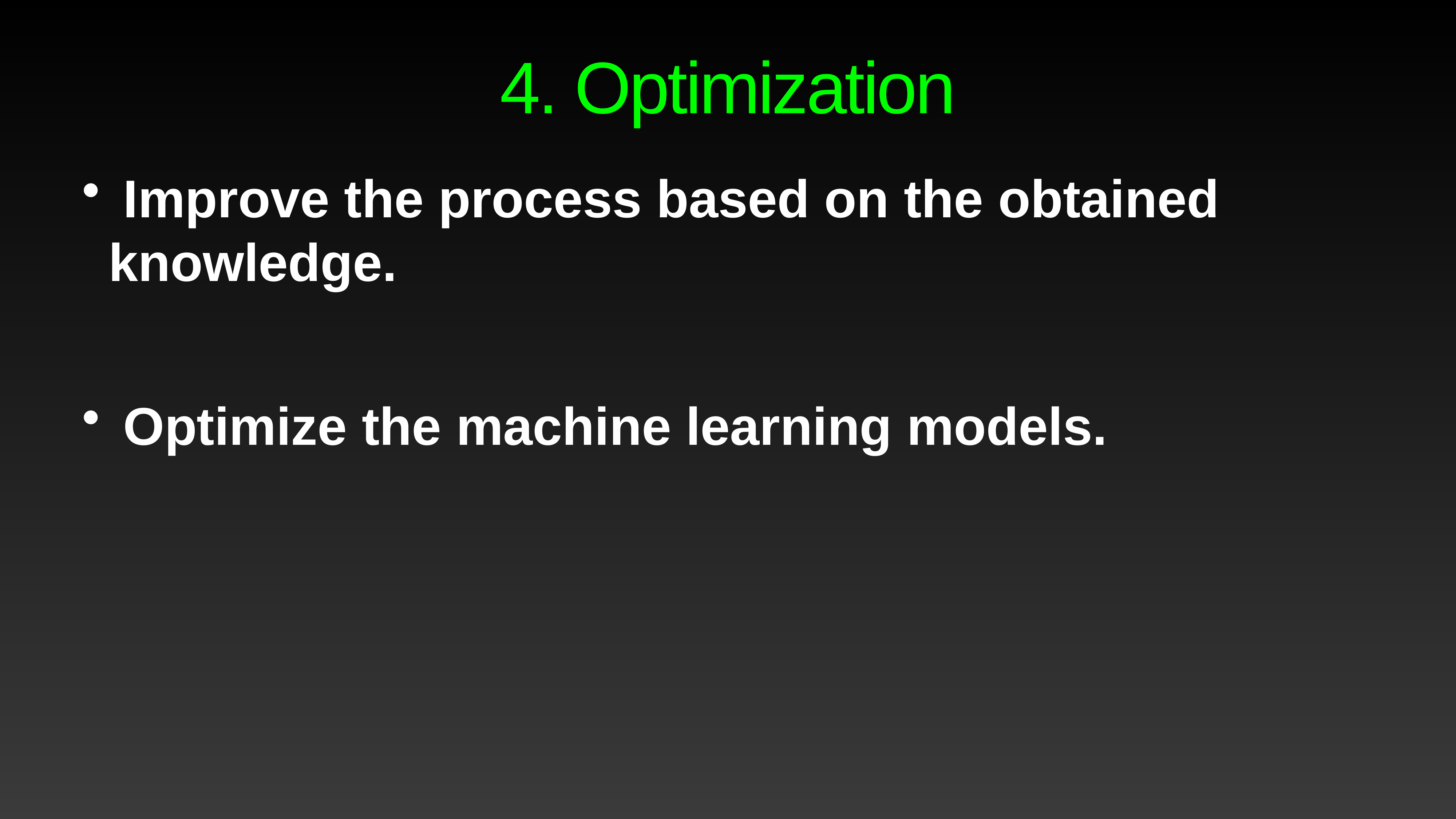

4. Optimization
 Improve the process based on the obtained knowledge.

 Optimize the machine learning models.